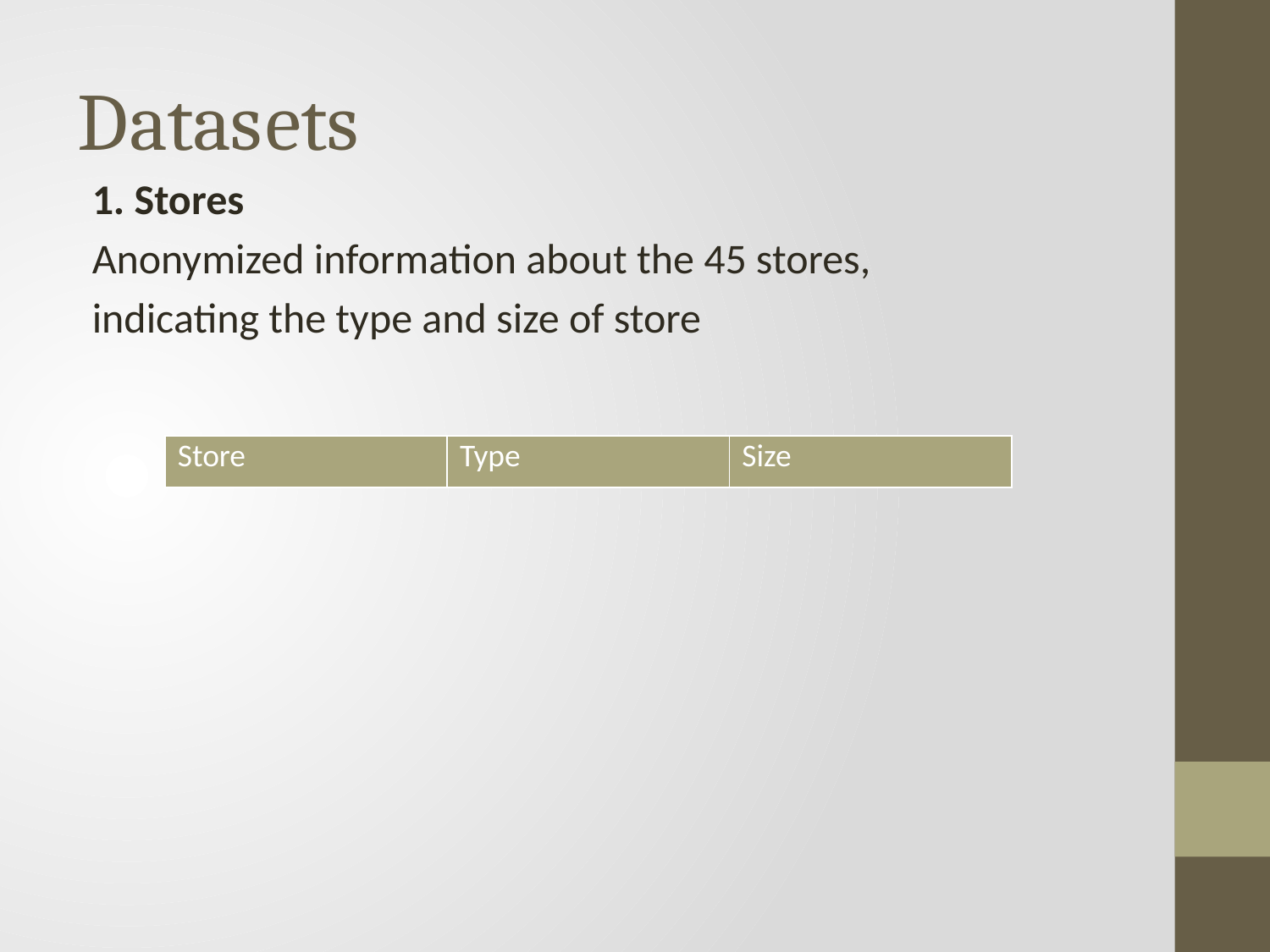

# Datasets
1. Stores
Anonymized information about the 45 stores,
indicating the type and size of store

| Store | Type | Size |
| --- | --- | --- |